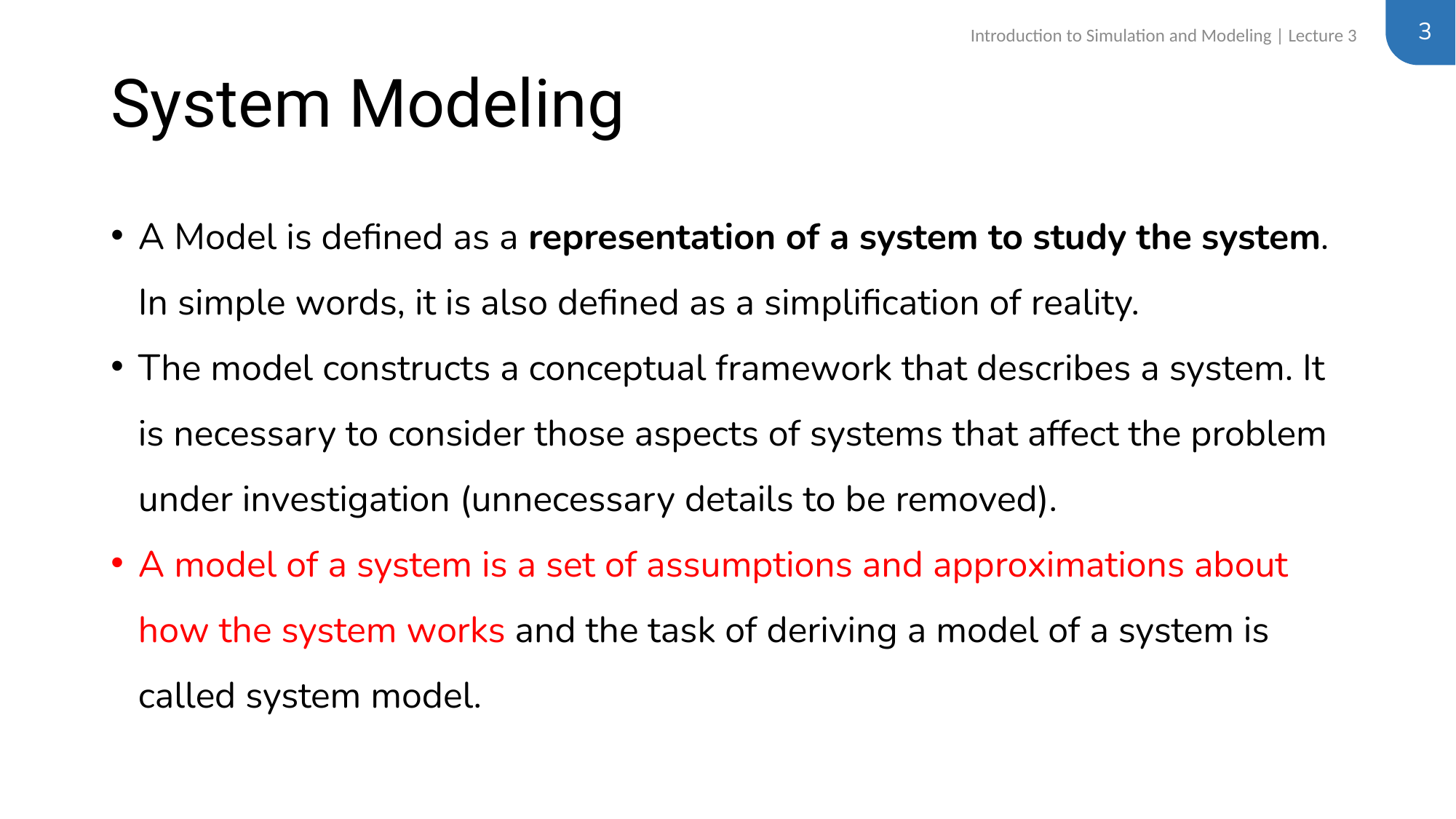

3
Introduction to Simulation and Modeling | Lecture 3
# System Modeling
A Model is defined as a representation of a system to study the system. In simple words, it is also defined as a simplification of reality.
The model constructs a conceptual framework that describes a system. It is necessary to consider those aspects of systems that affect the problem under investigation (unnecessary details to be removed).
A model of a system is a set of assumptions and approximations about how the system works and the task of deriving a model of a system is called system model.